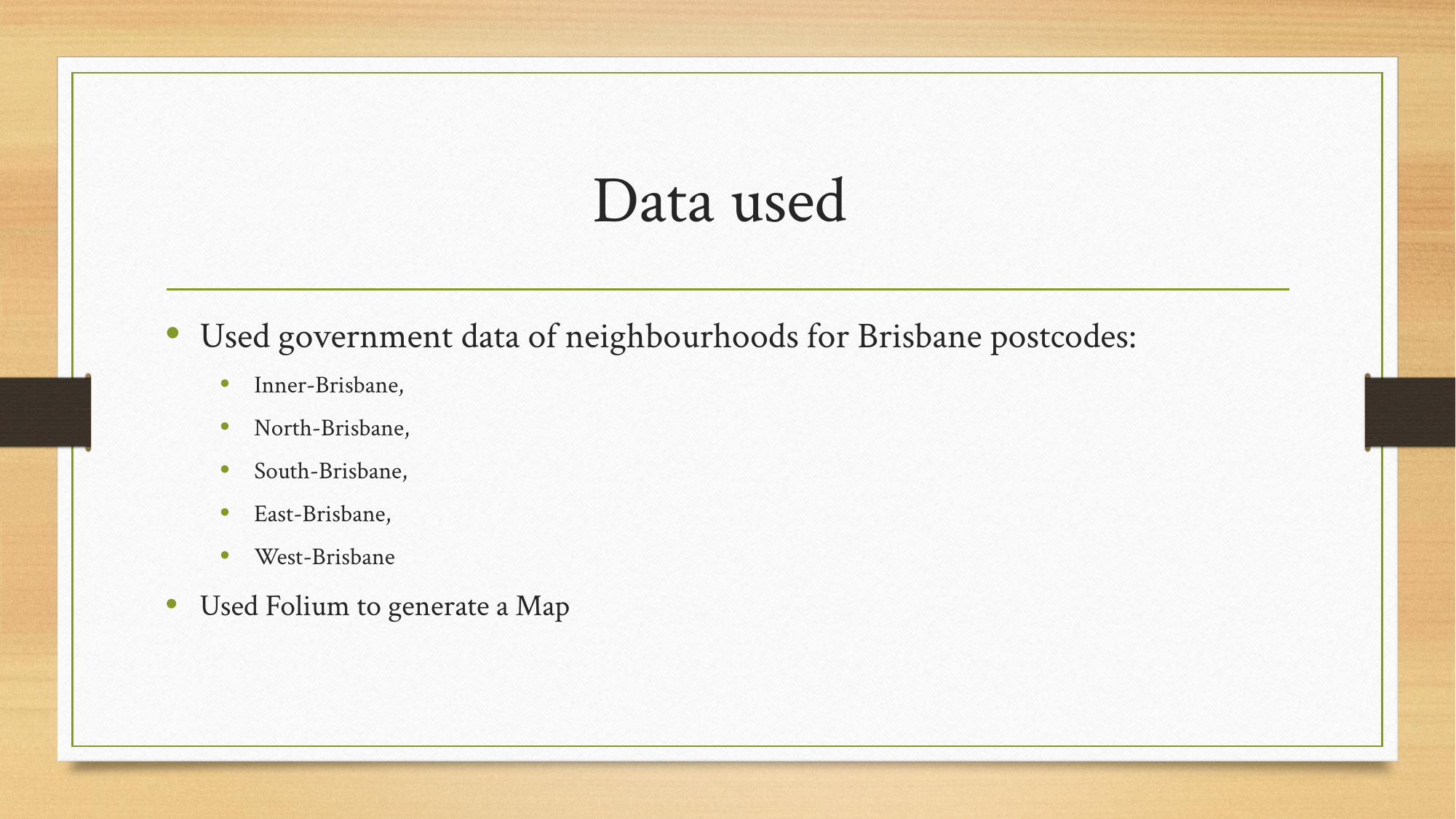

# Data used
Used government data of neighbourhoods for Brisbane postcodes:
Inner-Brisbane,
North-Brisbane,
South-Brisbane,
East-Brisbane,
West-Brisbane
Used Folium to generate a Map